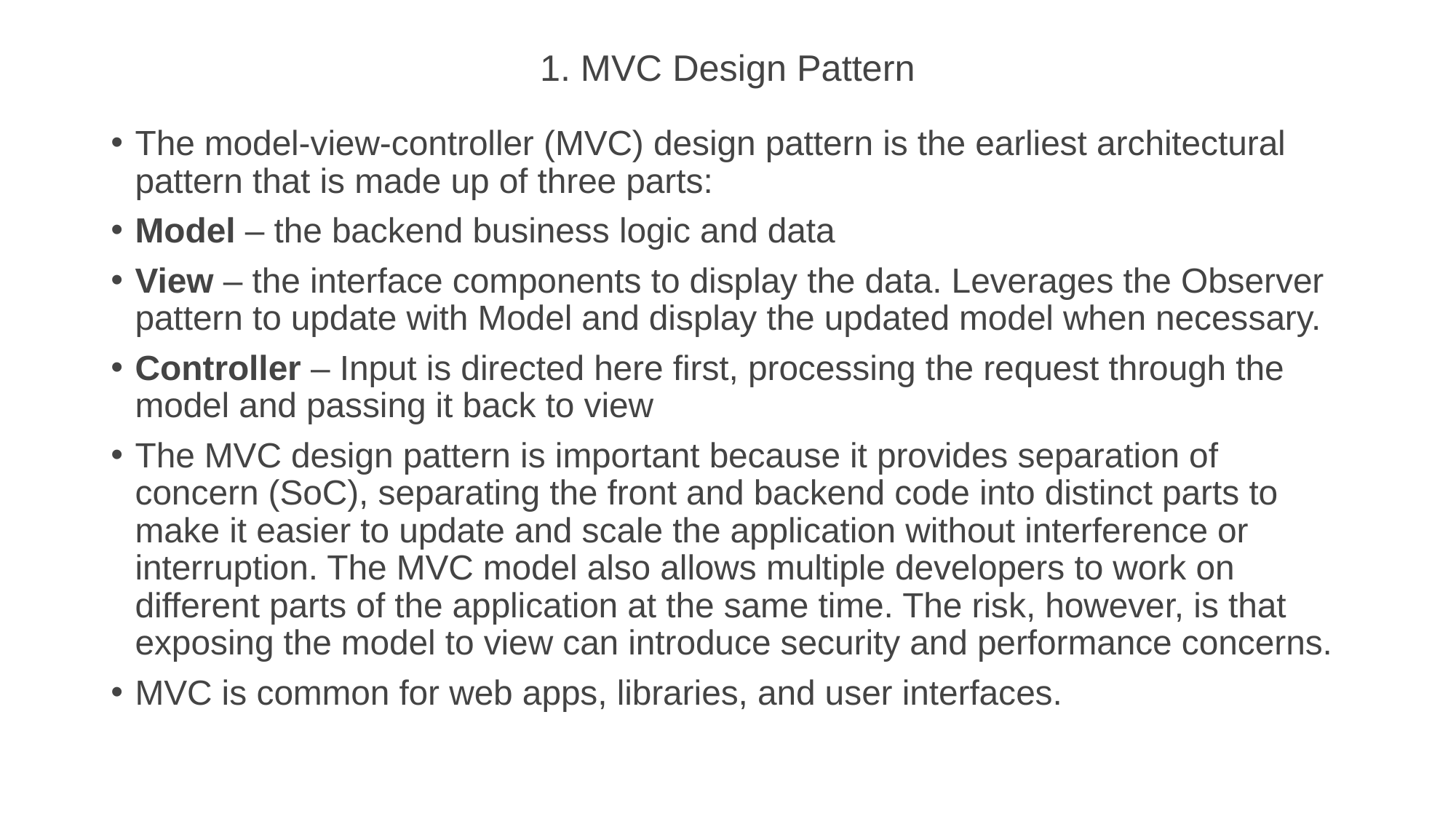

# 1. MVC Design Pattern
The model-view-controller (MVC) design pattern is the earliest architectural pattern that is made up of three parts:
Model – the backend business logic and data
View – the interface components to display the data. Leverages the Observer pattern to update with Model and display the updated model when necessary.
Controller – Input is directed here first, processing the request through the model and passing it back to view
The MVC design pattern is important because it provides separation of concern (SoC), separating the front and backend code into distinct parts to make it easier to update and scale the application without interference or interruption. The MVC model also allows multiple developers to work on different parts of the application at the same time. The risk, however, is that exposing the model to view can introduce security and performance concerns.
MVC is common for web apps, libraries, and user interfaces.